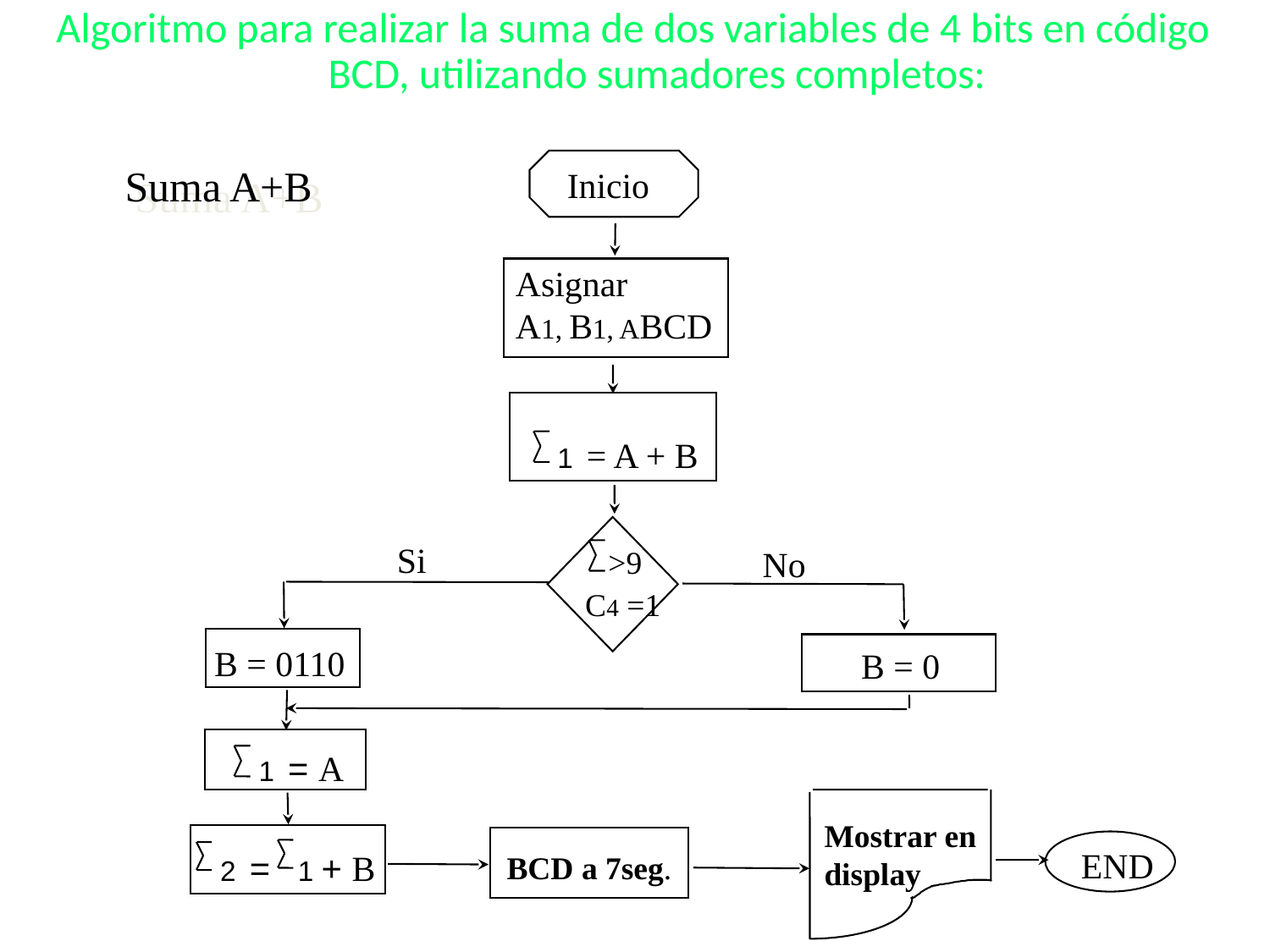

Algoritmo para realizar la suma de dos variables de 4 bits en código BCD, utilizando sumadores completos:

Suma A+B
Inicio

Asignar
A1, B1, ABCD

1 = A + B

    >9
    C4 =1
Si
No

B = 0110
B = 0

1 = A

Mostrar en
display

2 =  1 + B

END

BCD a 7seg.